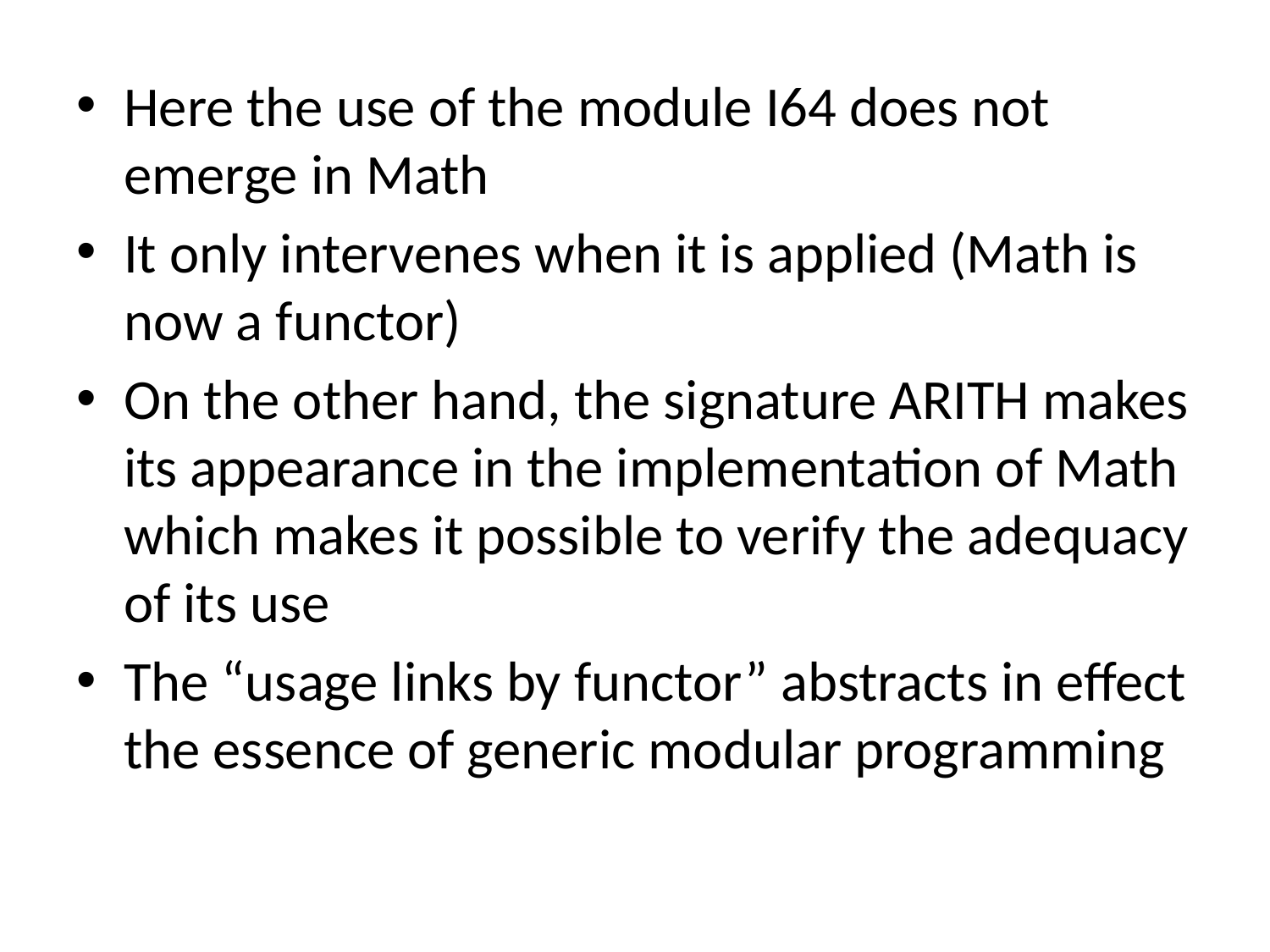

Here the use of the module I64 does not emerge in Math
It only intervenes when it is applied (Math is now a functor)
On the other hand, the signature ARITH makes its appearance in the implementation of Math which makes it possible to verify the adequacy of its use
The “usage links by functor” abstracts in effect the essence of generic modular programming